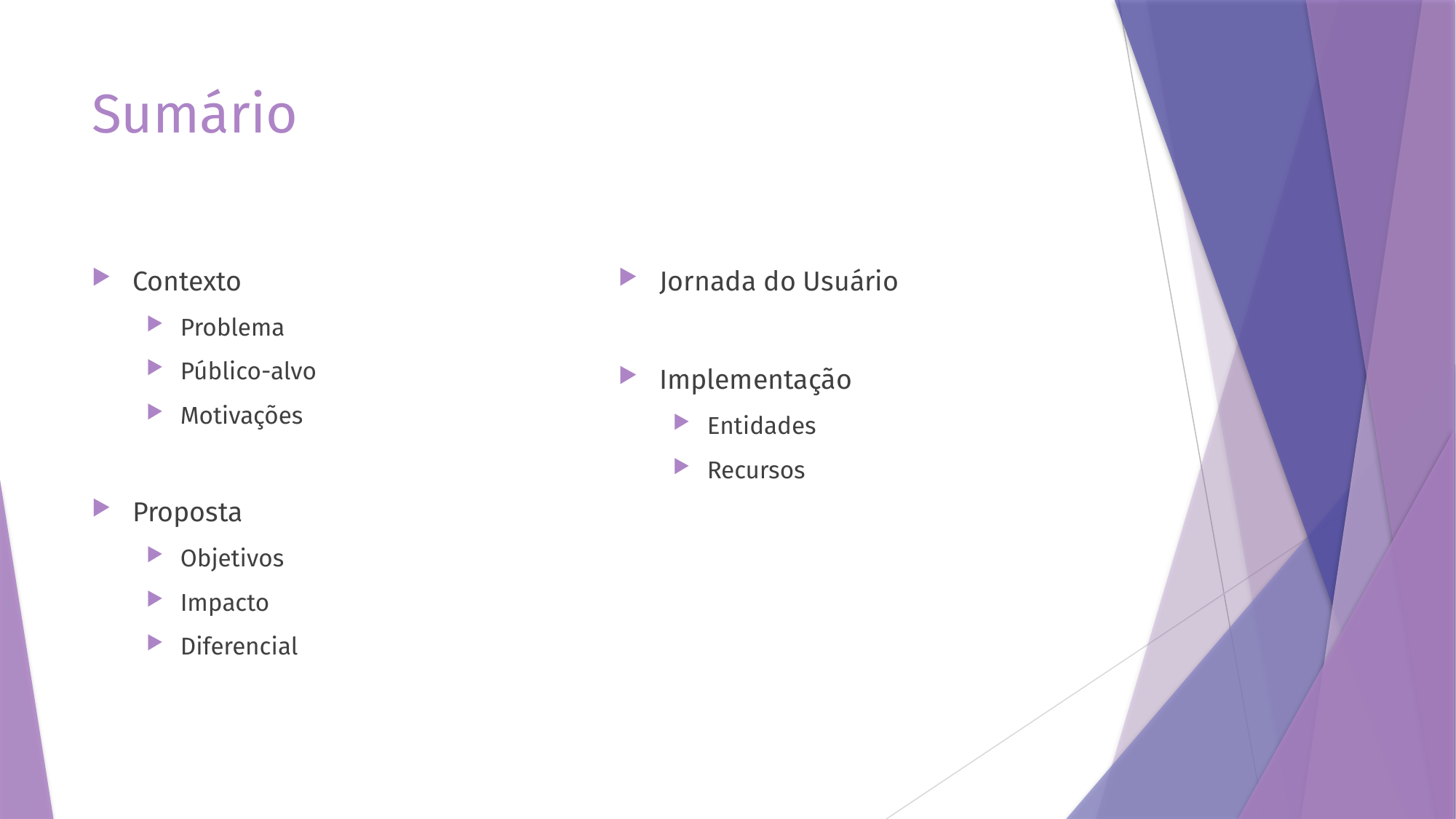

# Sumário
Contexto
Problema
Público-alvo
Motivações

Proposta
Objetivos
Impacto
Diferencial

Jornada do Usuário

Implementação
Entidades
Recursos